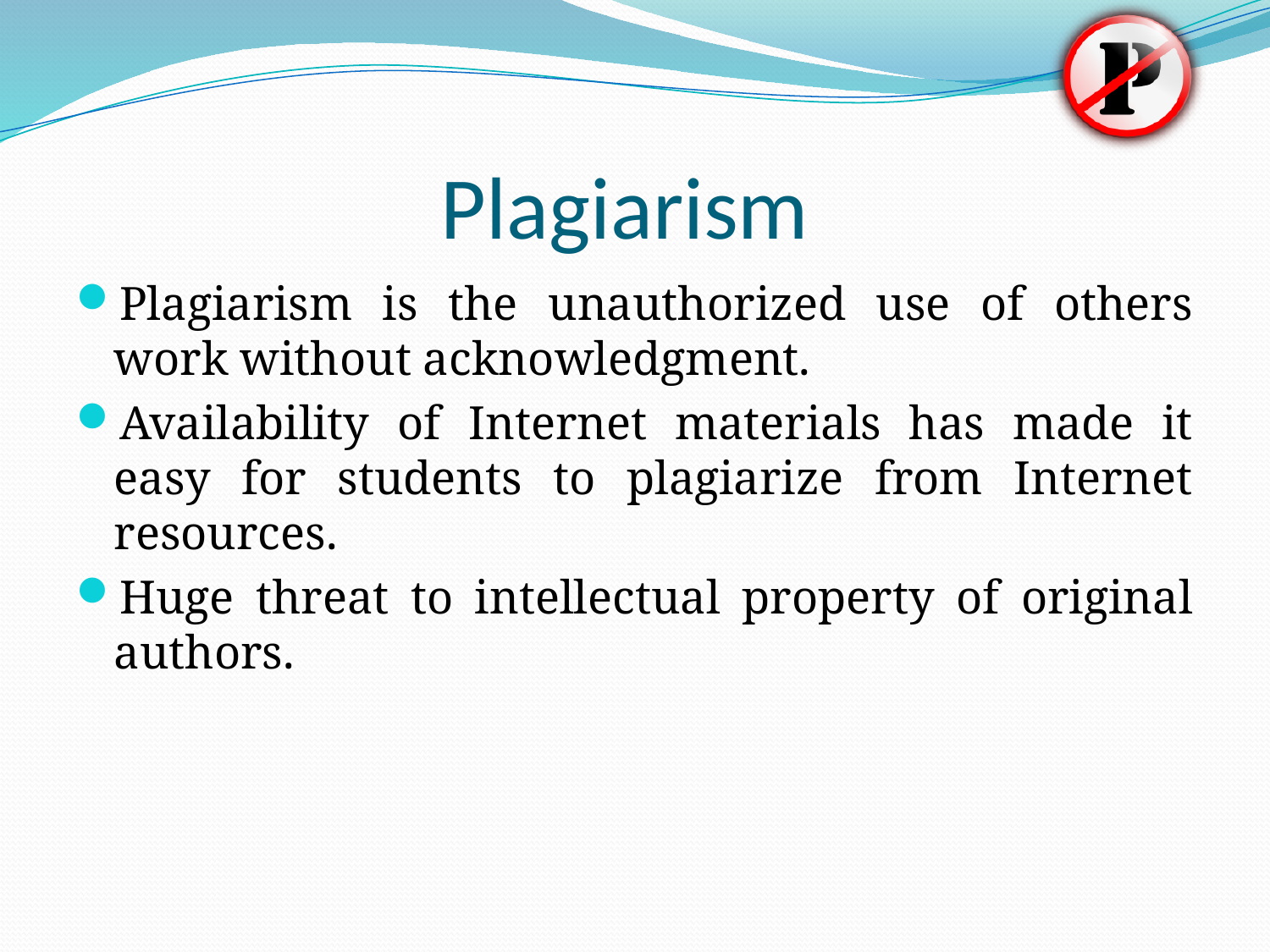

# Plagiarism
Plagiarism is the unauthorized use of others work without acknowledgment.
Availability of Internet materials has made it easy for students to plagiarize from Internet resources.
Huge threat to intellectual property of original authors.